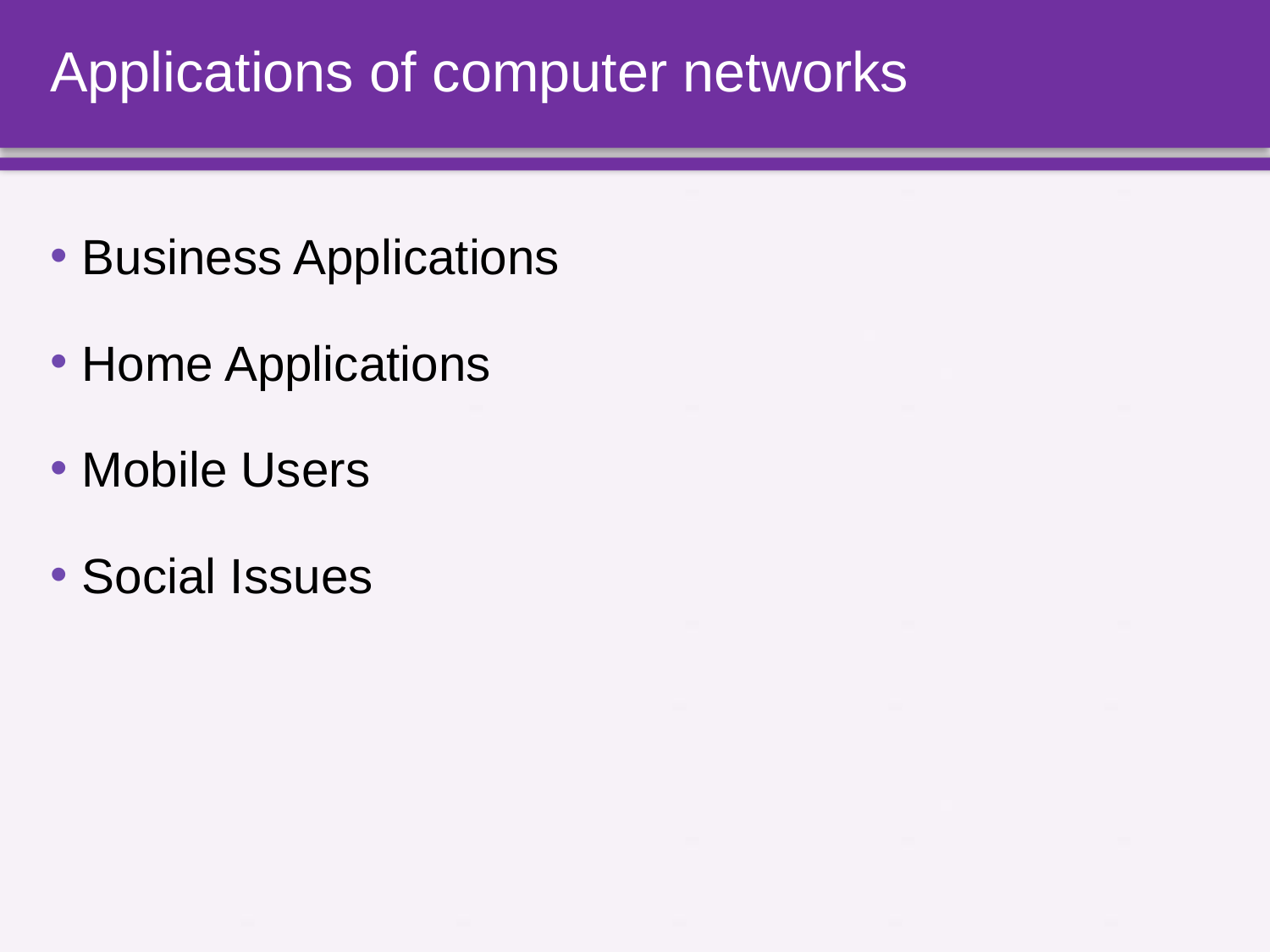

# Applications of computer networks
Business Applications
Home Applications
Mobile Users
Social Issues